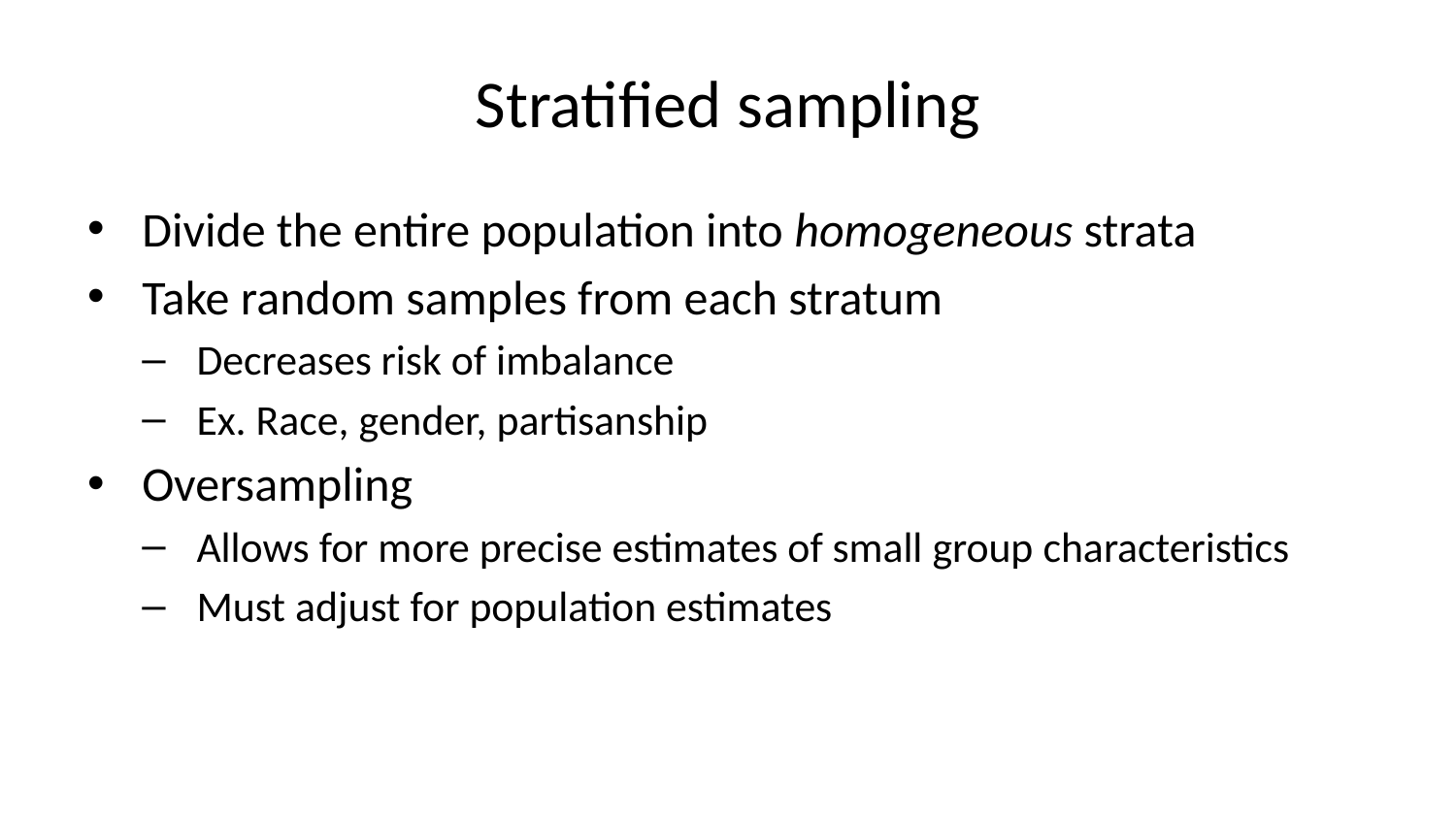

# Stratified sampling
Divide the entire population into homogeneous strata
Take random samples from each stratum
Decreases risk of imbalance
Ex. Race, gender, partisanship
Oversampling
Allows for more precise estimates of small group characteristics
Must adjust for population estimates